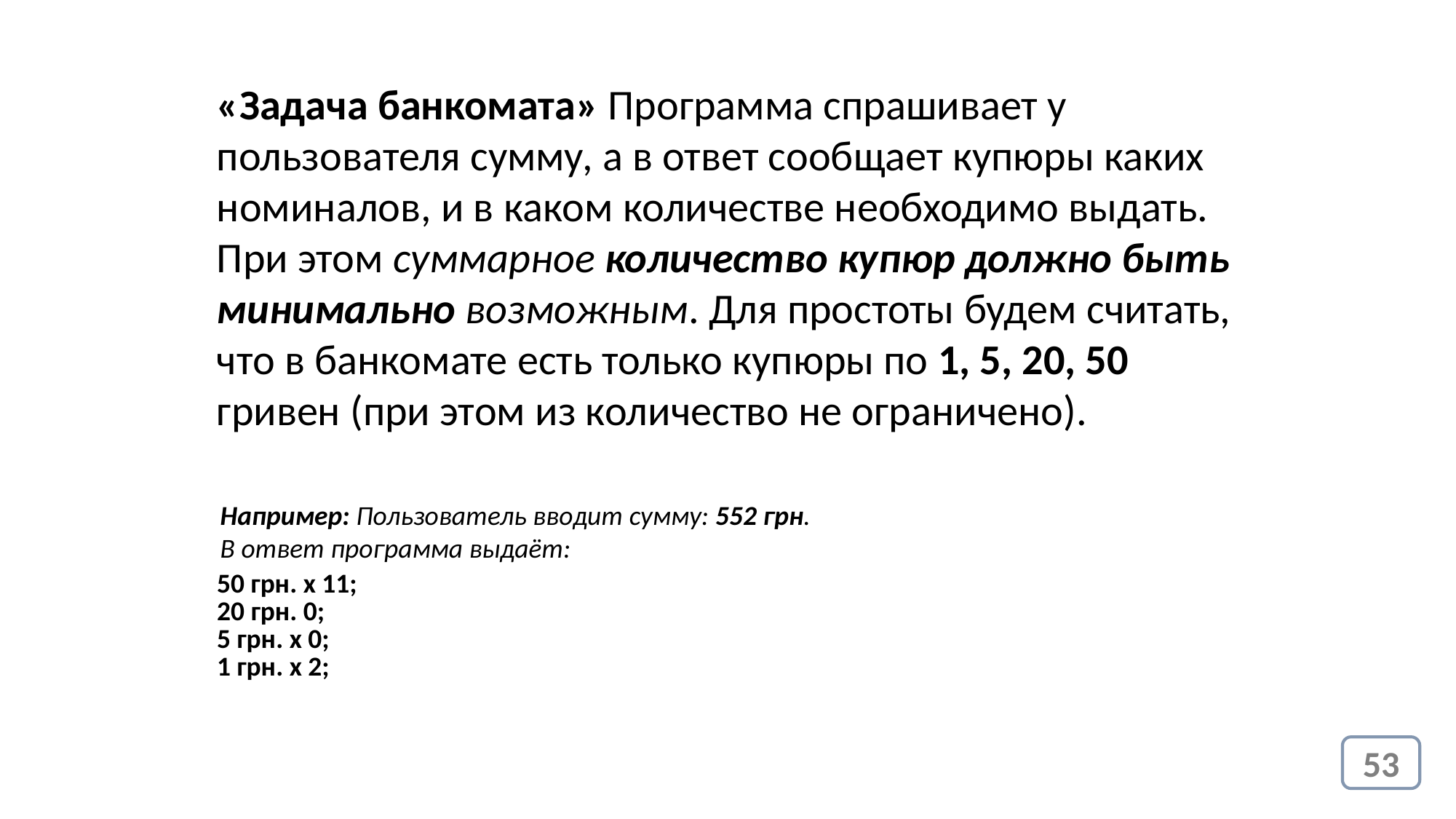

«Задача банкомата» Программа спрашивает у пользователя сумму, а в ответ сообщает купюры каких номиналов, и в каком количестве необходимо выдать. При этом суммарное количество купюр должно быть минимально возможным. Для простоты будем считать, что в банкомате есть только купюры по 1, 5, 20, 50 гривен (при этом из количество не ограничено).
Например: Пользователь вводит сумму: 552 грн.
В ответ программа выдаёт:
| 50 грн. х 11; 20 грн. 0; 5 грн. х 0; 1 грн. х 2; |  |
| --- | --- |
53